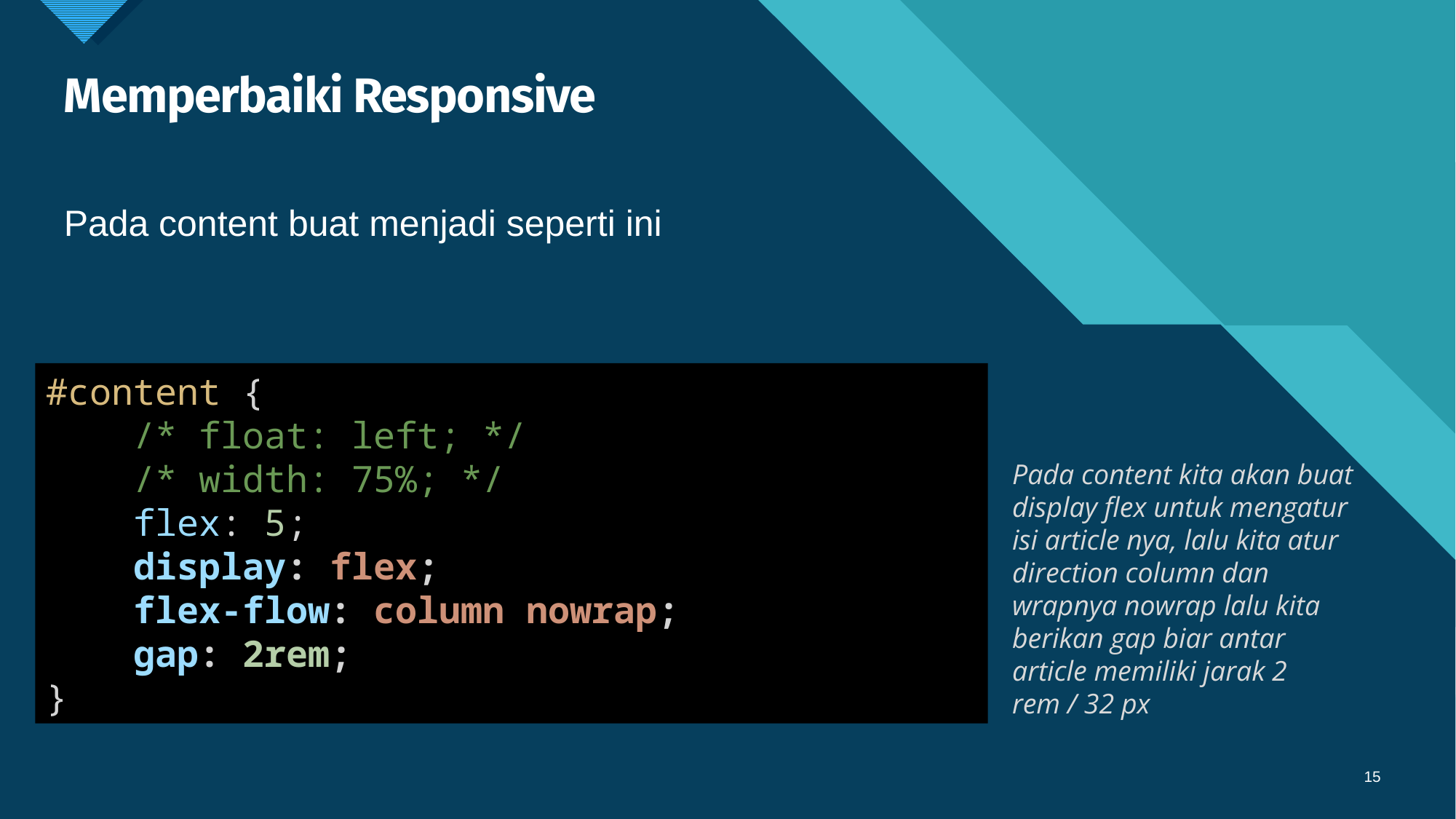

# Memperbaiki Responsive
Pada content buat menjadi seperti ini
#content {
    /* float: left; */
    /* width: 75%; */
    flex: 5;
    display: flex;
    flex-flow: column nowrap;
    gap: 2rem;
}
Pada content kita akan buat display flex untuk mengatur isi article nya, lalu kita atur direction column dan wrapnya nowrap lalu kita berikan gap biar antar article memiliki jarak 2 rem / 32 px
15